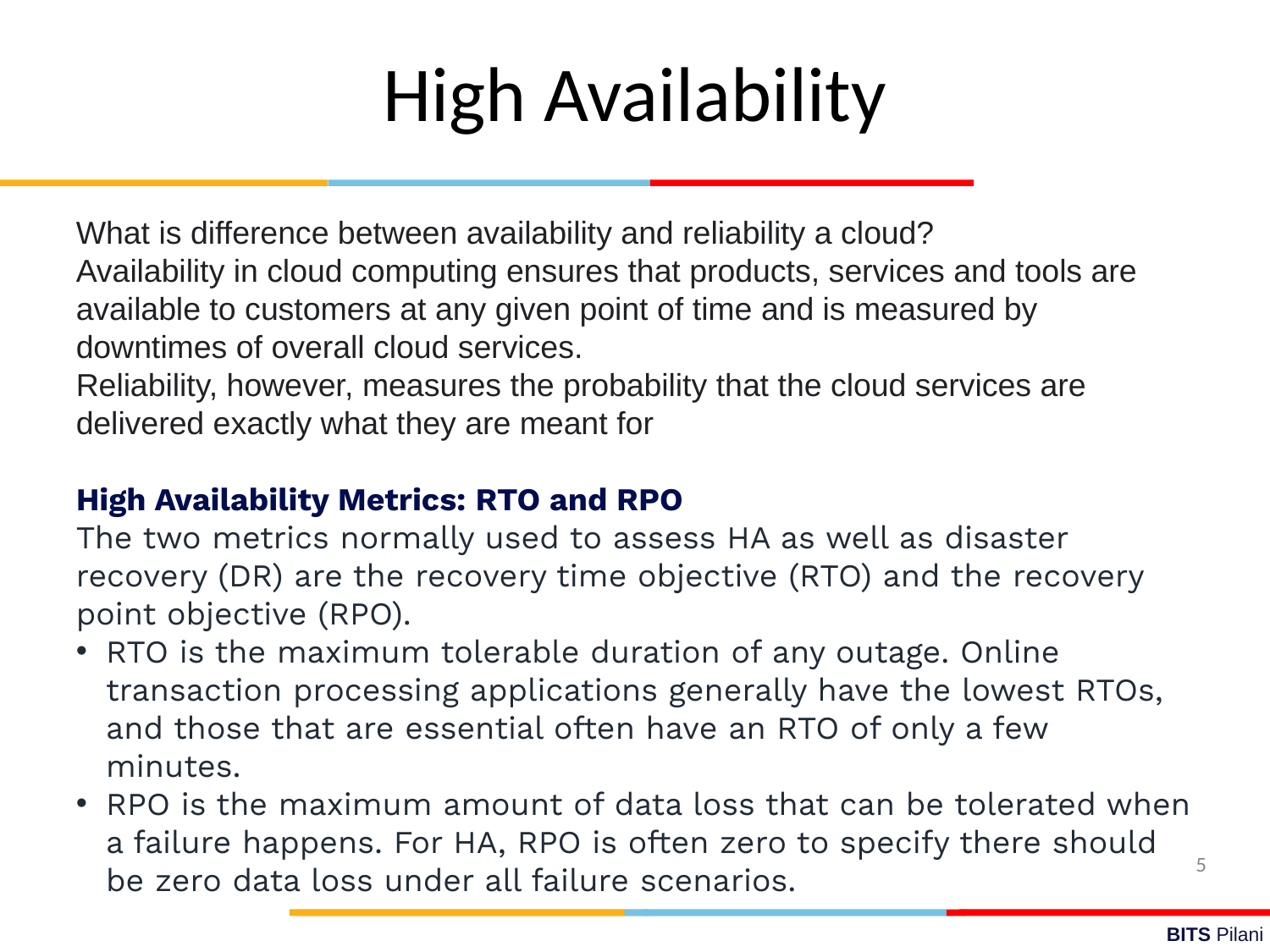

High Availability
What is difference between availability and reliability a cloud?
Availability in cloud computing ensures that products, services and tools are available to customers at any given point of time and is measured by downtimes of overall cloud services.
Reliability, however, measures the probability that the cloud services are delivered exactly what they are meant for

High Availability Metrics: RTO and RPO
The two metrics normally used to assess HA as well as disaster recovery (DR) are the recovery time objective (RTO) and the recovery point objective (RPO).
RTO is the maximum tolerable duration of any outage. Online transaction processing applications generally have the lowest RTOs, and those that are essential often have an RTO of only a few minutes.
RPO is the maximum amount of data loss that can be tolerated when a failure happens. For HA, RPO is often zero to specify there should be zero data loss under all failure scenarios.

5